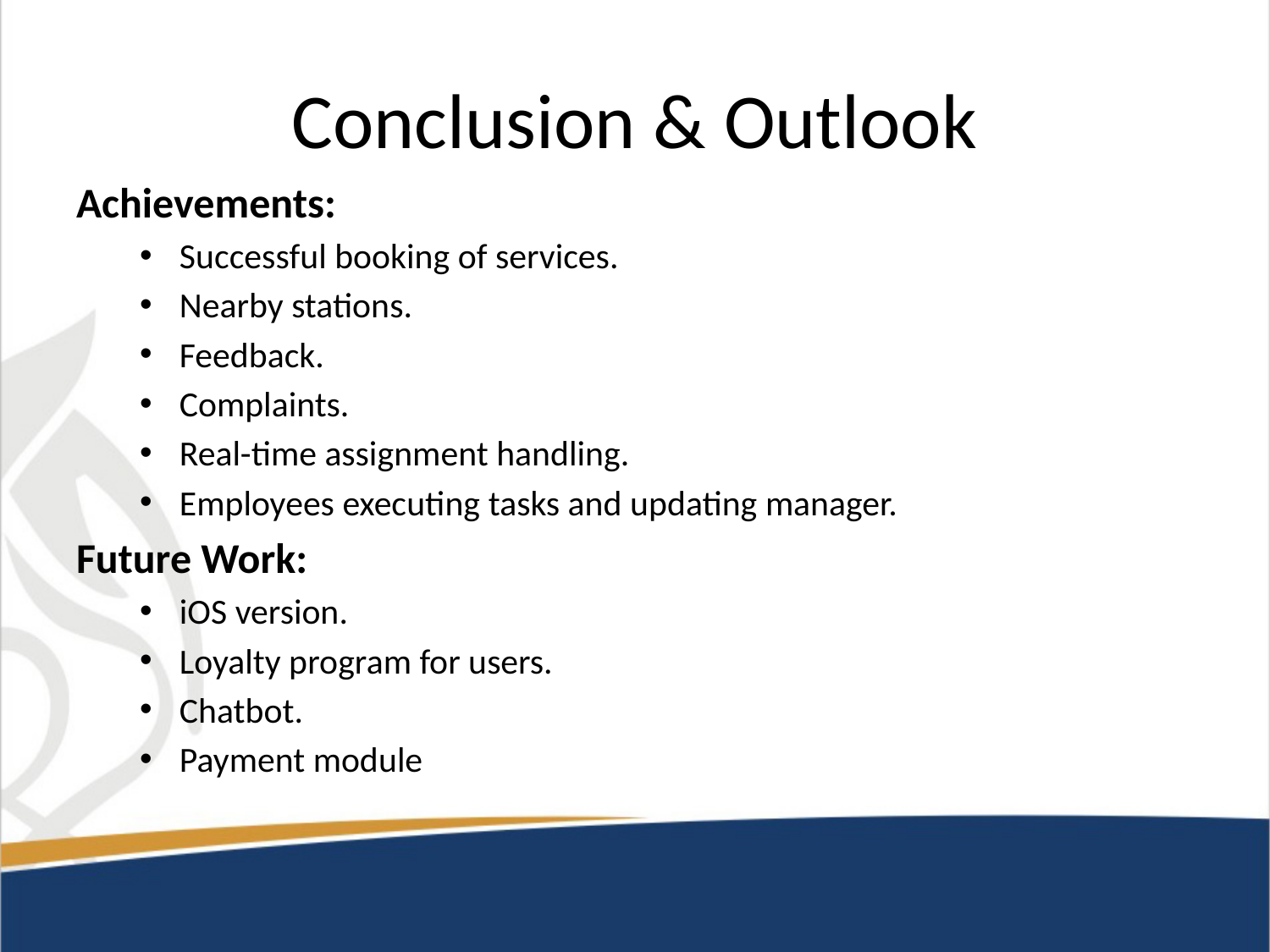

# Conclusion & Outlook
Achievements:
Successful booking of services.
Nearby stations.
Feedback.
Complaints.
Real-time assignment handling.
Employees executing tasks and updating manager.
Future Work:
iOS version.
Loyalty program for users.
Chatbot.
Payment module